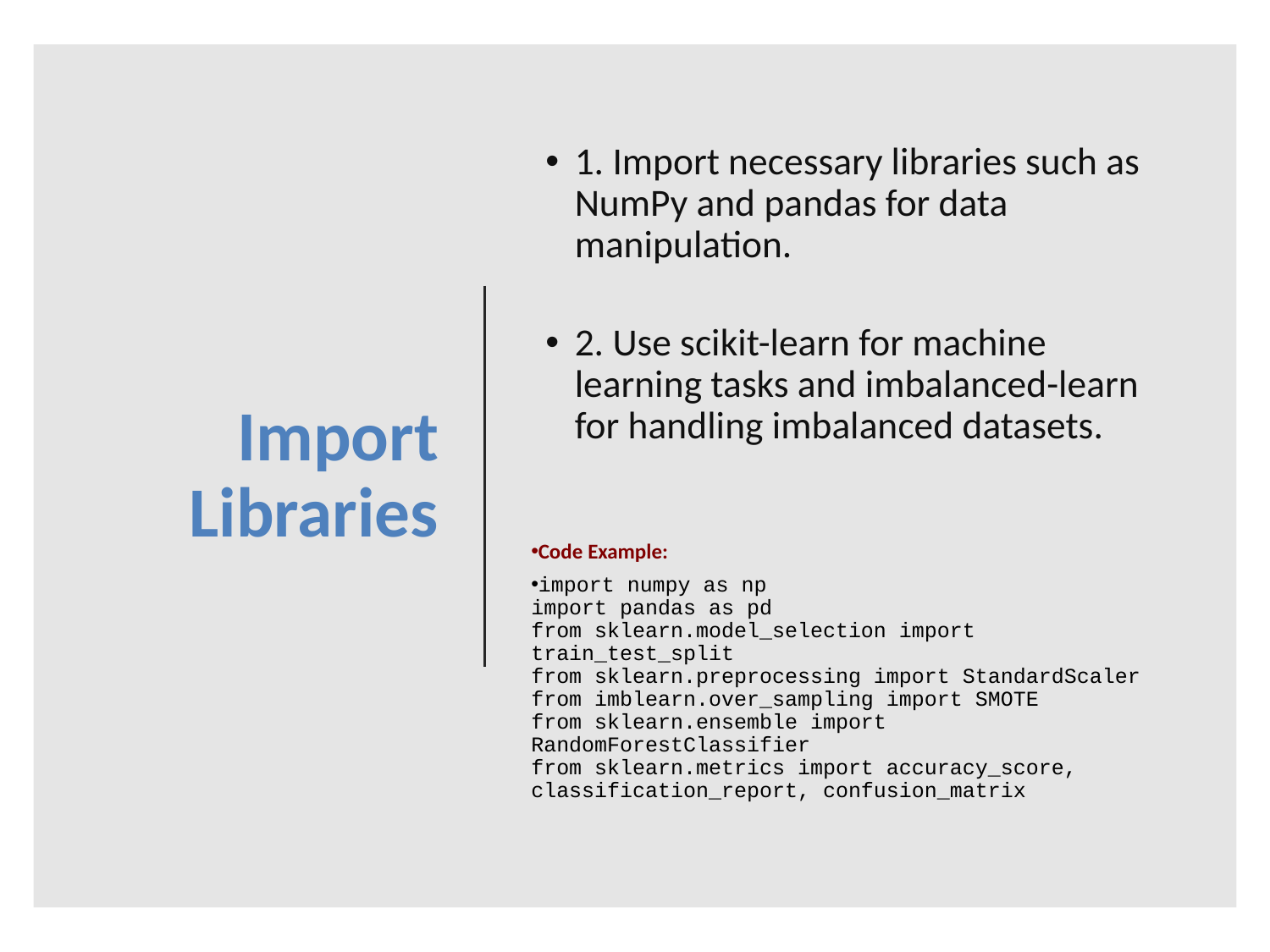

# Import Libraries
1. Import necessary libraries such as NumPy and pandas for data manipulation.

2. Use scikit-learn for machine learning tasks and imbalanced-learn for handling imbalanced datasets.

Code Example:
import numpy as np
import pandas as pd
from sklearn.model_selection import train_test_split
from sklearn.preprocessing import StandardScaler
from imblearn.over_sampling import SMOTE
from sklearn.ensemble import RandomForestClassifier
from sklearn.metrics import accuracy_score, classification_report, confusion_matrix